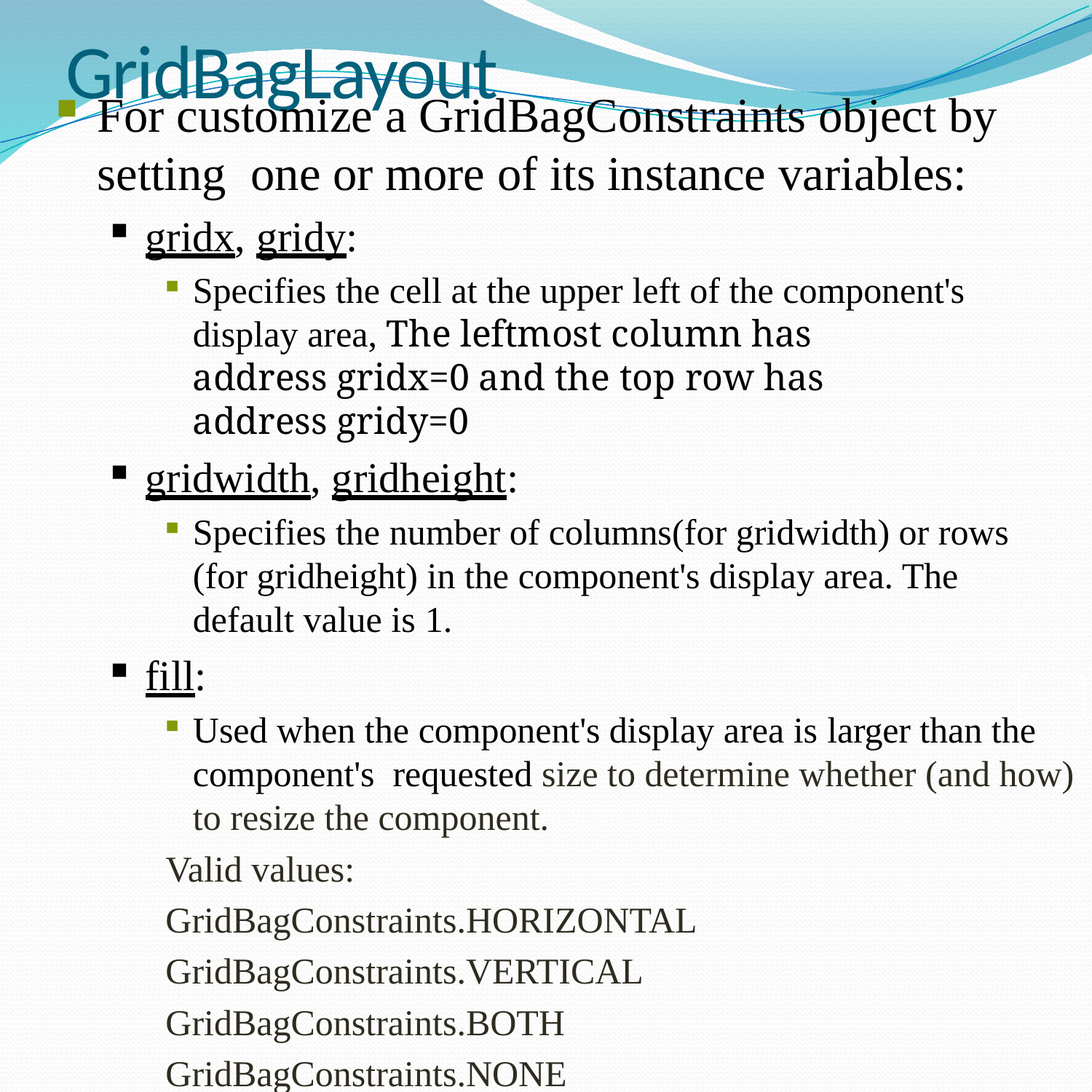

# GridBagLayout
For customize a GridBagConstraints object by setting  one or more of its instance variables:
gridx, gridy:
Specifies the cell at the upper left of the component's display area, The leftmost column has address gridx=0 and the top row has address gridy=0
gridwidth, gridheight:
Specifies the number of columns(for gridwidth) or rows
(for gridheight) in the component's display area. The default value is 1.
fill:
Used when the component's display area is larger than the component's  requested size to determine whether (and how) to resize the component.
Valid values:
GridBagConstraints.HORIZONTAL
GridBagConstraints.VERTICAL
GridBagConstraints.BOTH
GridBagConstraints.NONE